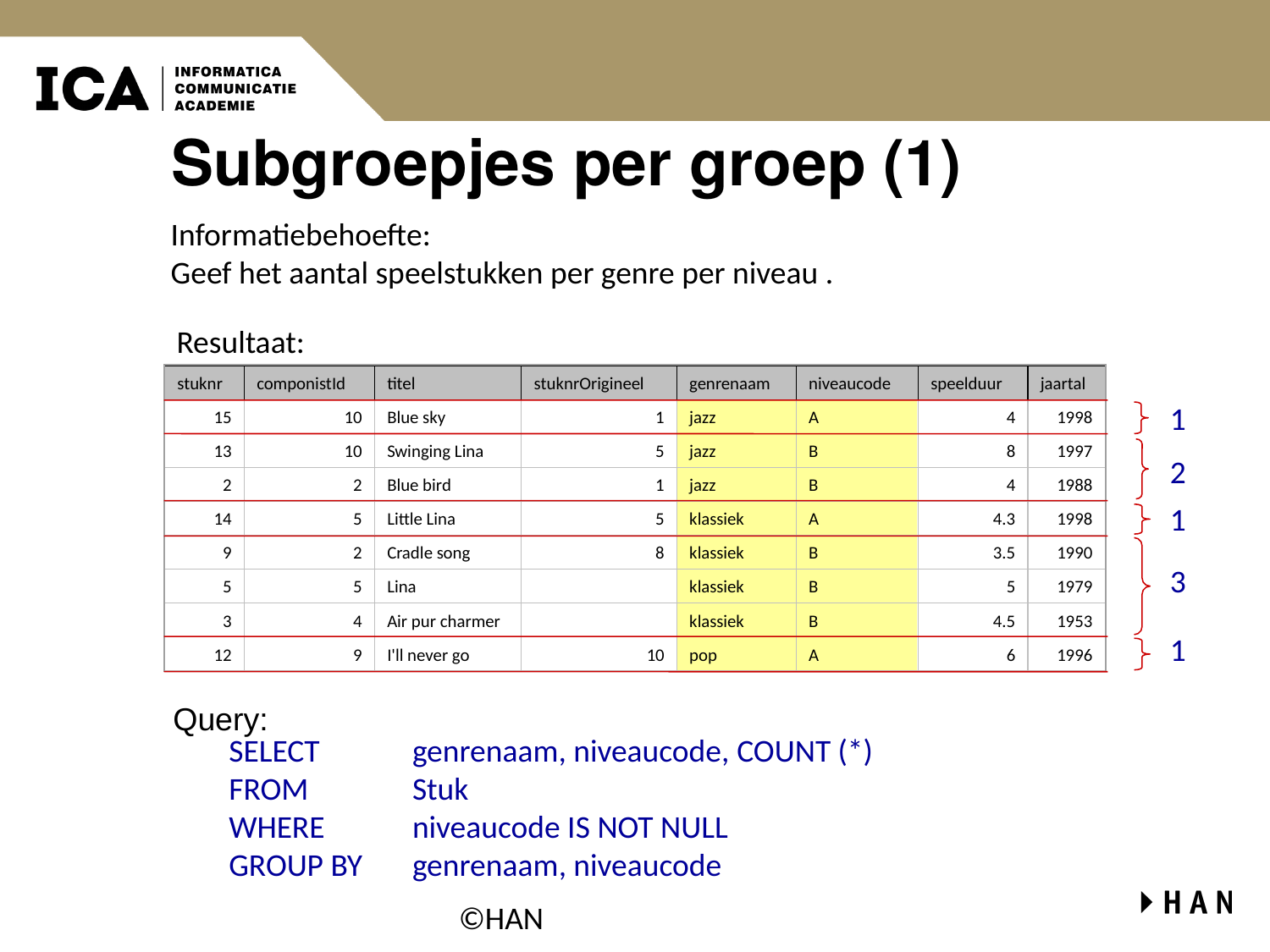

# Subgroepjes per groep (1)
Informatiebehoefte:
Geef het aantal speelstukken per genre per niveau .
Resultaat:

stuknr

componistId

titel

stuknrOrigineel

genrenaam

niveaucode

speelduur

jaartal

15

10

Blue sky

1

jazz

A

4

1998

13

10

Swinging Lina

5

jazz

B

8

1997

2

2

Blue bird

1

jazz

B

4

1988

14

5

Little Lina

5

klassiek

A

4.3

1998

9

2

Cradle song

8

klassiek

B

3.5

1990

5

5

Lina

klassiek

B

5

1979

3

4

Air pur charmer

klassiek

B

4.5

1953

12

9

I'll never go

10

pop

A

6

1996

1

2
1

3
1

Query:
SELECT	genrenaam, niveaucode, COUNT (*)
FROM	Stuk
WHERE	niveaucode IS NOT NULL
GROUP BY	genrenaam, niveaucode
©HAN